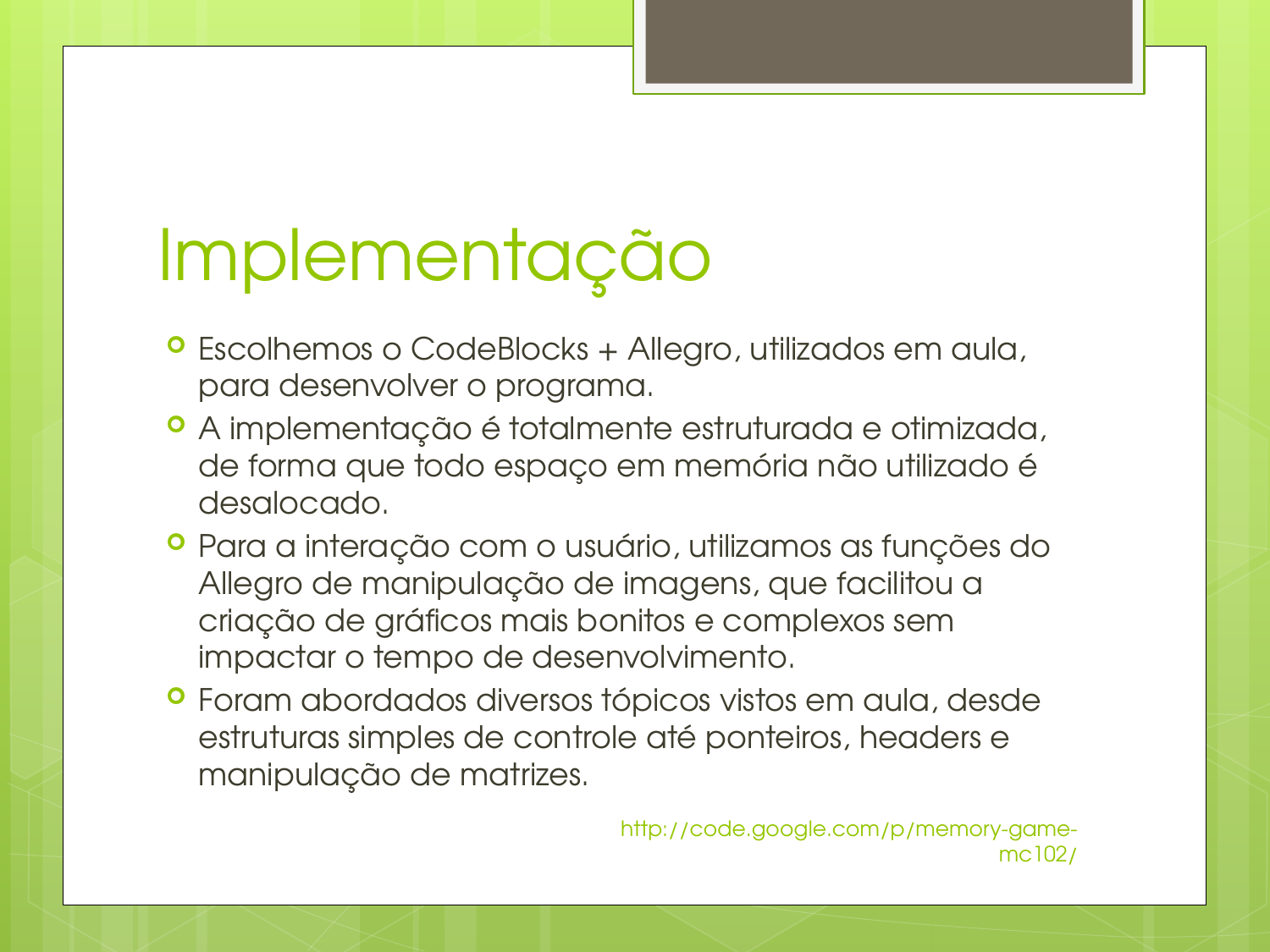

# Implementação
Escolhemos o CodeBlocks + Allegro, utilizados em aula, para desenvolver o programa.
A implementação é totalmente estruturada e otimizada, de forma que todo espaço em memória não utilizado é desalocado.
Para a interação com o usuário, utilizamos as funções do Allegro de manipulação de imagens, que facilitou a criação de gráficos mais bonitos e complexos sem impactar o tempo de desenvolvimento.
Foram abordados diversos tópicos vistos em aula, desde estruturas simples de controle até ponteiros, headers e manipulação de matrizes.
http://code.google.com/p/memory-game-mc102/